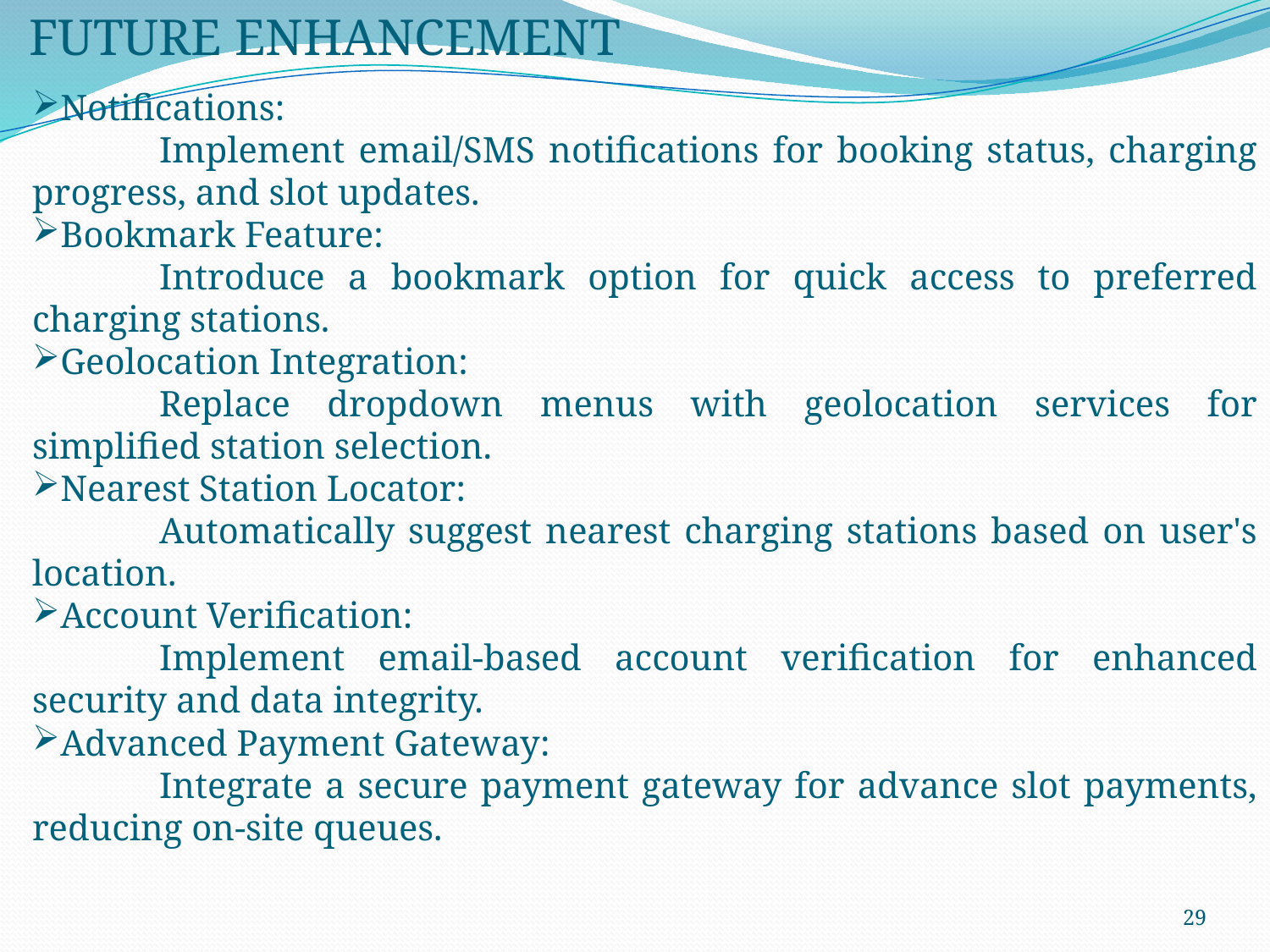

FUTURE ENHANCEMENT
Notifications:
	Implement email/SMS notifications for booking status, charging progress, and slot updates.
Bookmark Feature:
	Introduce a bookmark option for quick access to preferred charging stations.
Geolocation Integration:
	Replace dropdown menus with geolocation services for simplified station selection.
Nearest Station Locator:
	Automatically suggest nearest charging stations based on user's location.
Account Verification:
	Implement email-based account verification for enhanced security and data integrity.
Advanced Payment Gateway:
	Integrate a secure payment gateway for advance slot payments, reducing on-site queues.
29